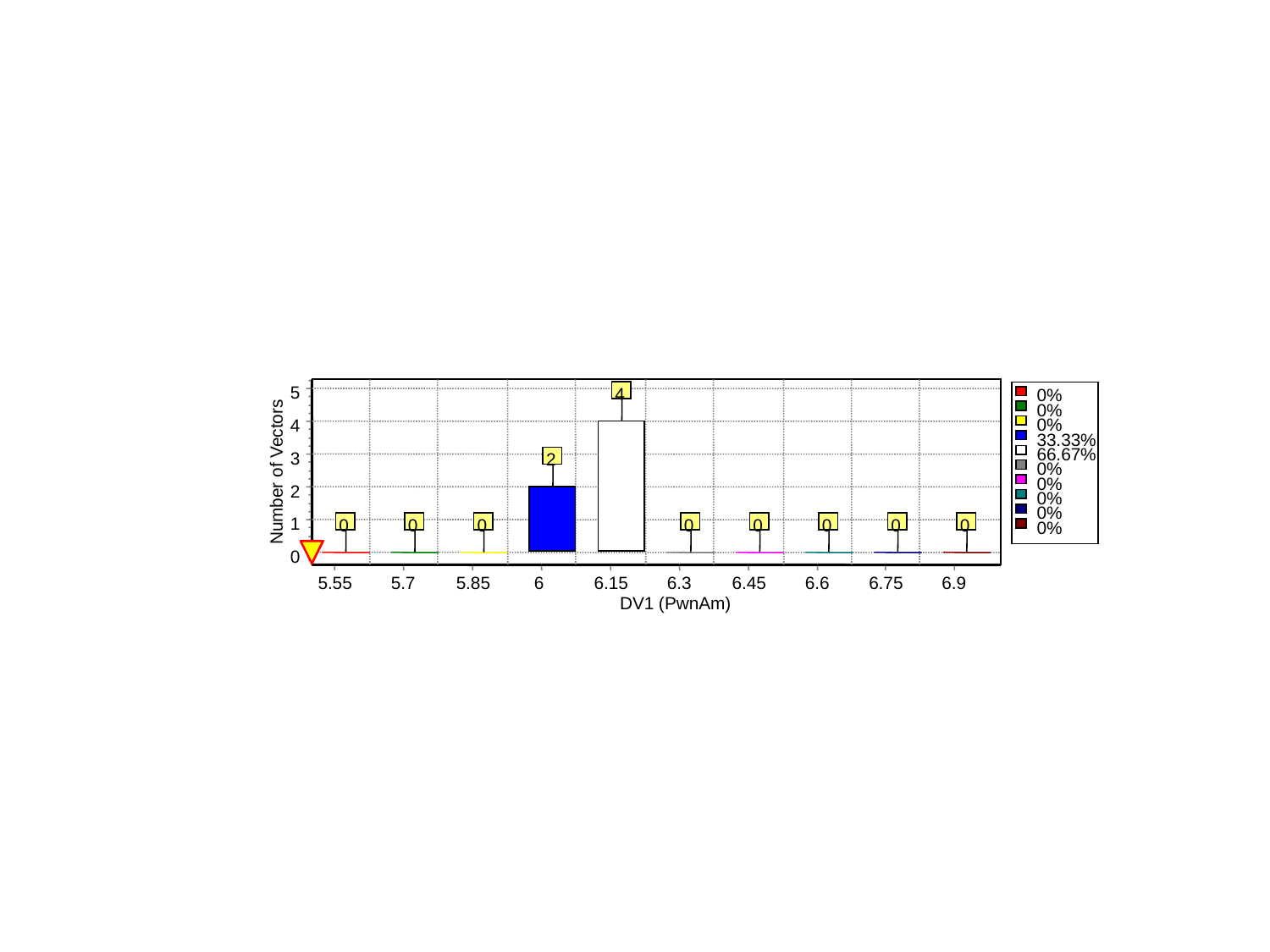

5

 0%

 0%

 0%

 33.33%

 66.67%

 0%

 0%

 0%

 0%

 0%

4

4

3

2

Number of Vectors

2

1

0
0
0
0
0
0
0
0

0

5.55
5.7
5.85
6
6.15
6.3
6.45
6.6
6.75
6.9
DV1 (PwnAm)